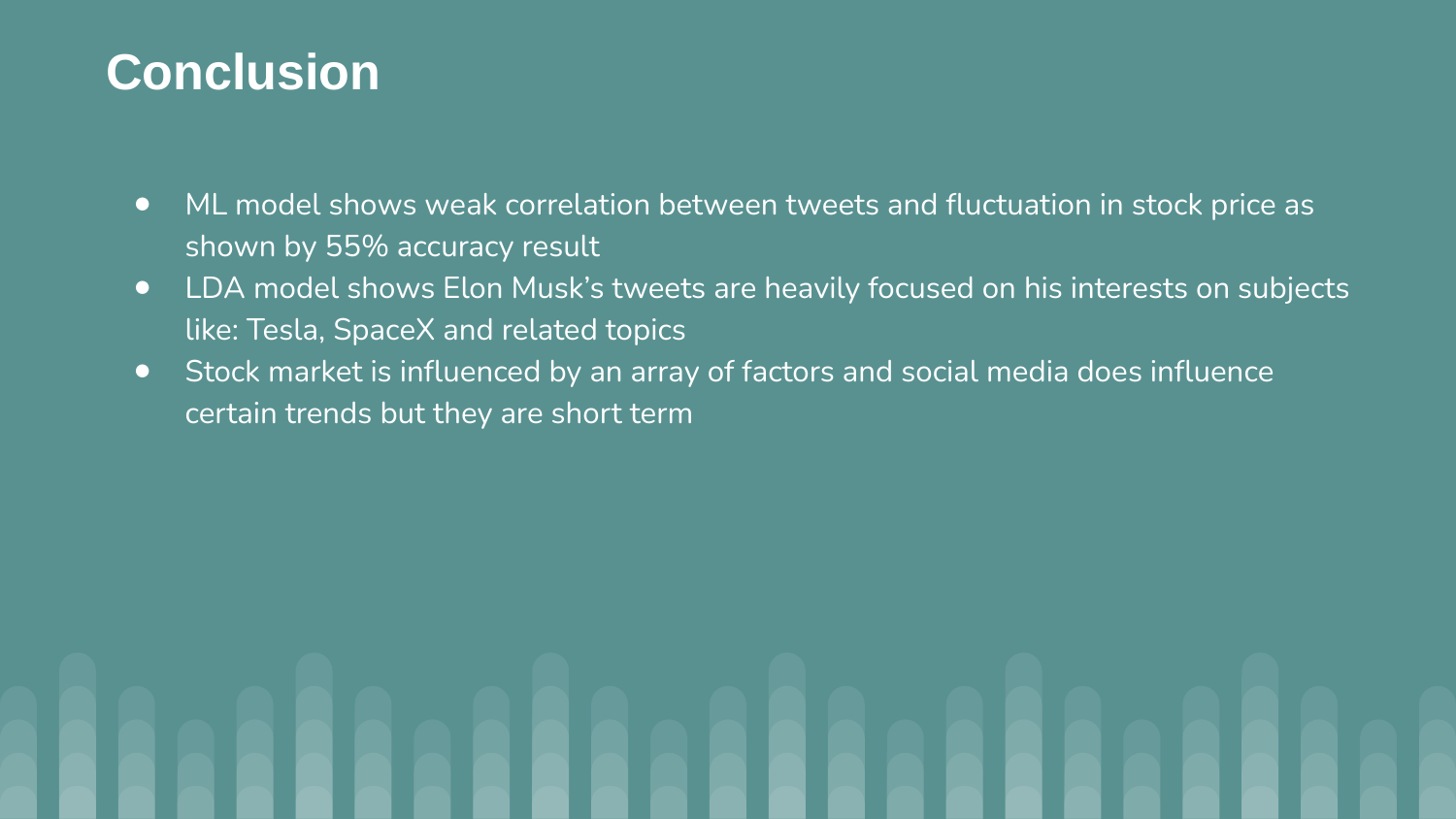

# Conclusion
ML model shows weak correlation between tweets and fluctuation in stock price as shown by 55% accuracy result
LDA model shows Elon Musk’s tweets are heavily focused on his interests on subjects like: Tesla, SpaceX and related topics
Stock market is influenced by an array of factors and social media does influence certain trends but they are short term